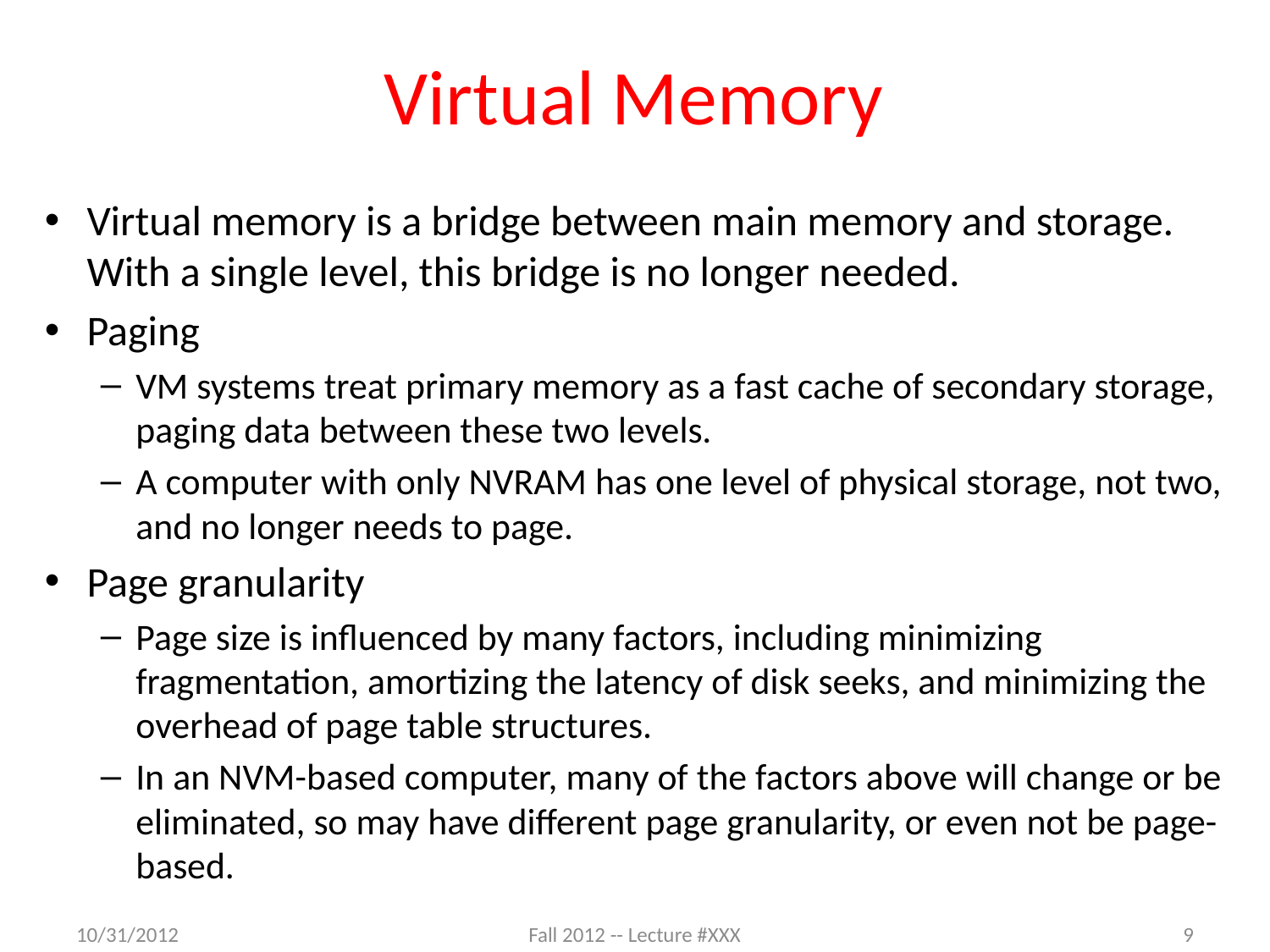

# Virtual Memory
Virtual memory is a bridge between main memory and storage. With a single level, this bridge is no longer needed.
Paging
VM systems treat primary memory as a fast cache of secondary storage, paging data between these two levels.
A computer with only NVRAM has one level of physical storage, not two, and no longer needs to page.
Page granularity
Page size is influenced by many factors, including minimizing fragmentation, amortizing the latency of disk seeks, and minimizing the overhead of page table structures.
In an NVM-based computer, many of the factors above will change or be eliminated, so may have different page granularity, or even not be page-based.
10/31/2012
Fall 2012 -- Lecture #XXX
9